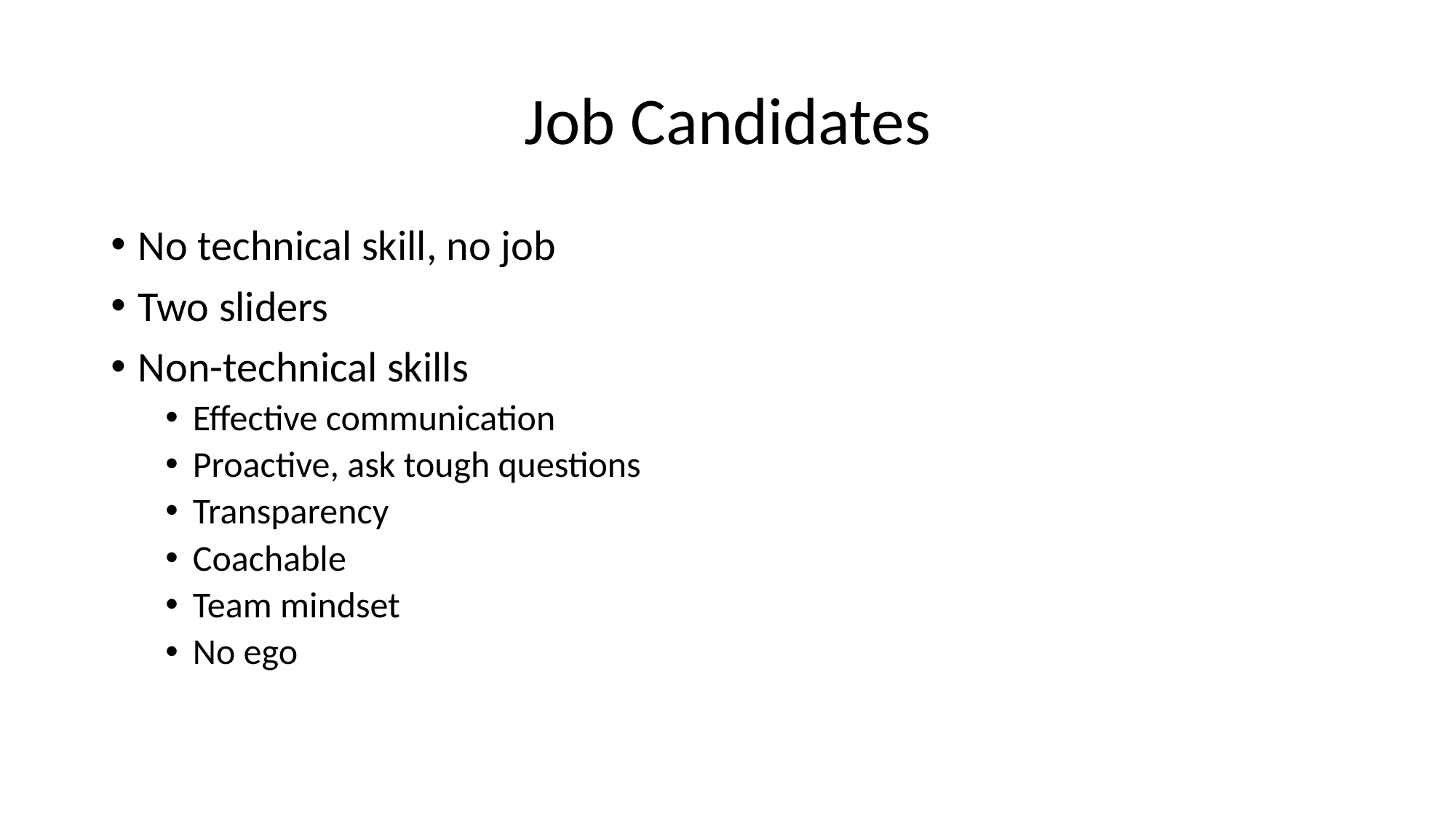

# Job Candidates
No technical skill, no job
Two sliders
Non-technical skills
Effective communication
Proactive, ask tough questions
Transparency
Coachable
Team mindset
No ego